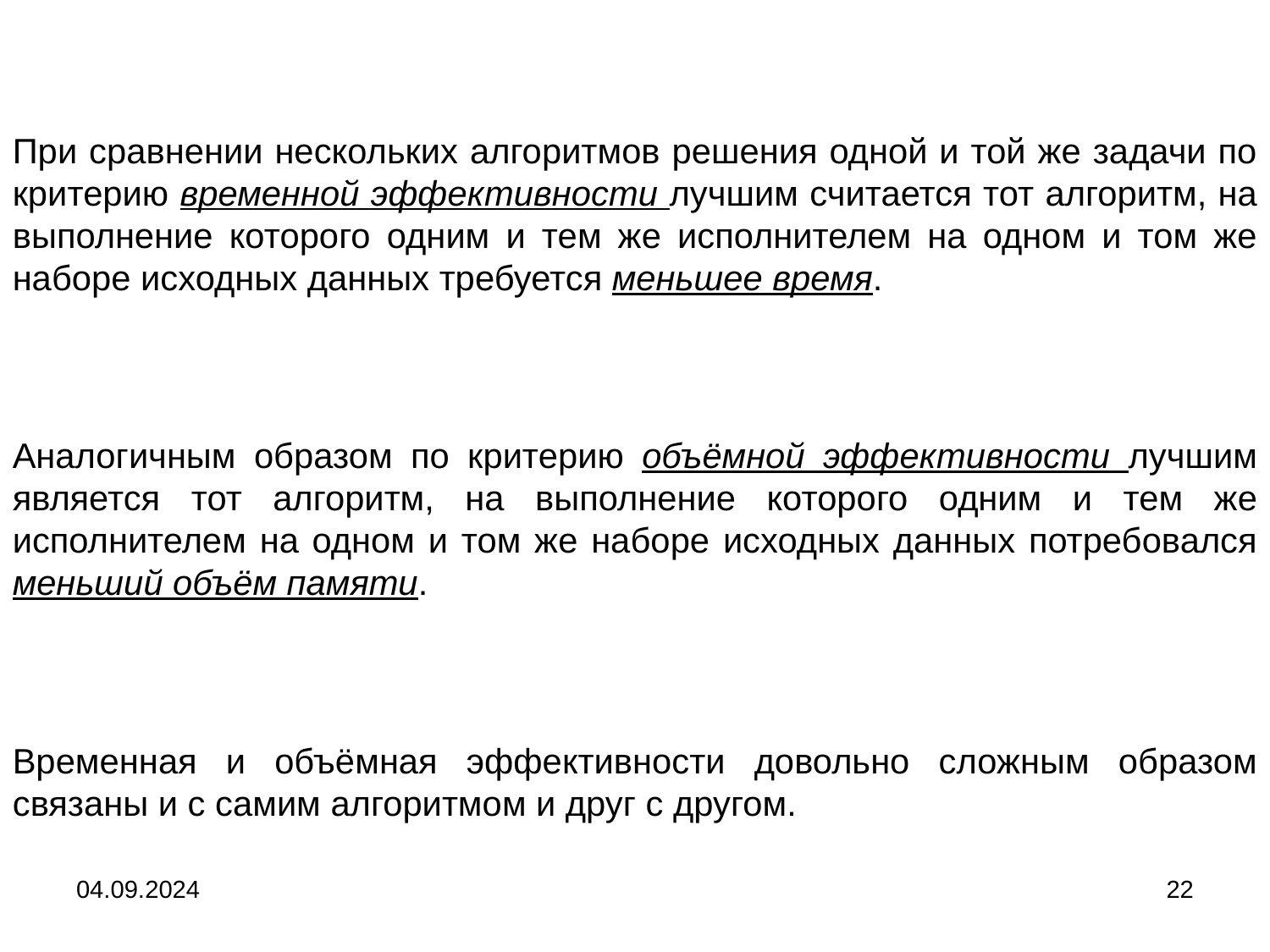

При сравнении нескольких алгоритмов решения одной и той же задачи по критерию временной эффективности лучшим считается тот алгоритм, на выполнение которого одним и тем же исполнителем на одном и том же наборе исходных данных требуется меньшее время.
Аналогичным образом по критерию объёмной эффективности лучшим является тот алгоритм, на выполнение которого одним и тем же исполнителем на одном и том же наборе исходных данных потребовался меньший объём памяти.
Временная и объёмная эффективности довольно сложным образом связаны и с самим алгоритмом и друг с другом.
04.09.2024
22